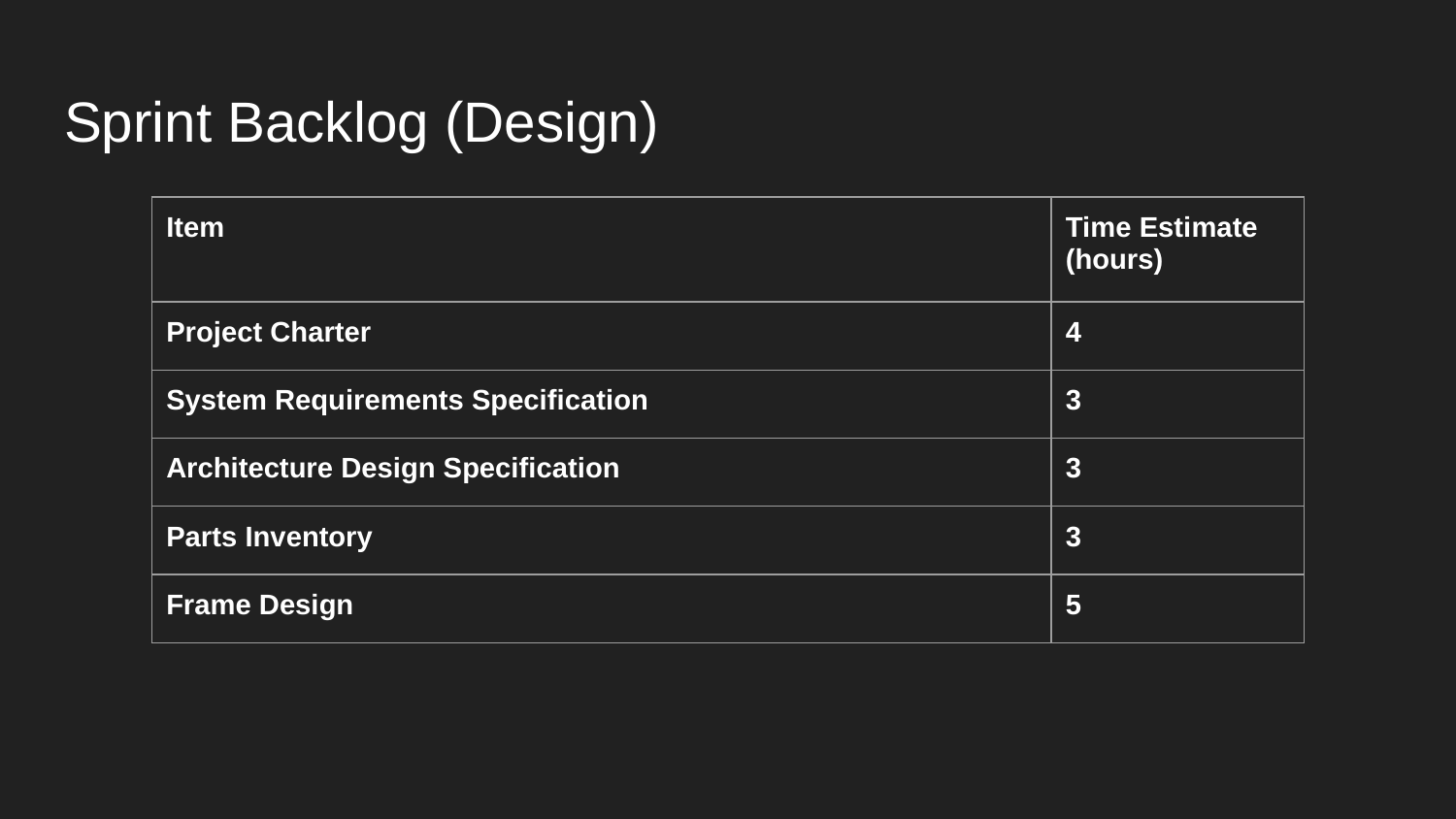

# Sprint Backlog (Design)
| Item | Time Estimate (hours) |
| --- | --- |
| Project Charter | 4 |
| System Requirements Specification | 3 |
| Architecture Design Specification | 3 |
| Parts Inventory | 3 |
| Frame Design | 5 |